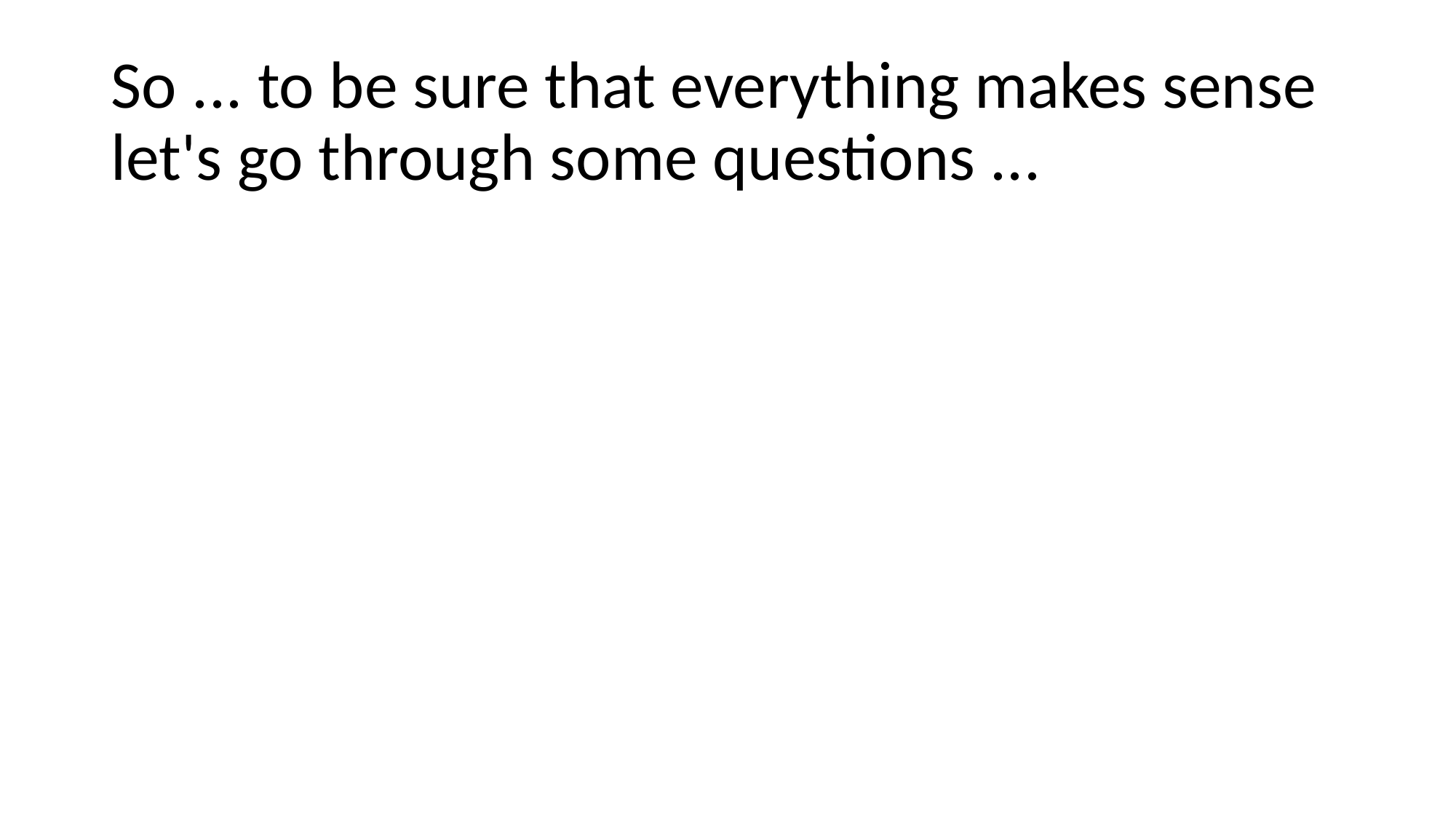

# So ... to be sure that everything makes sense let's go through some questions ...